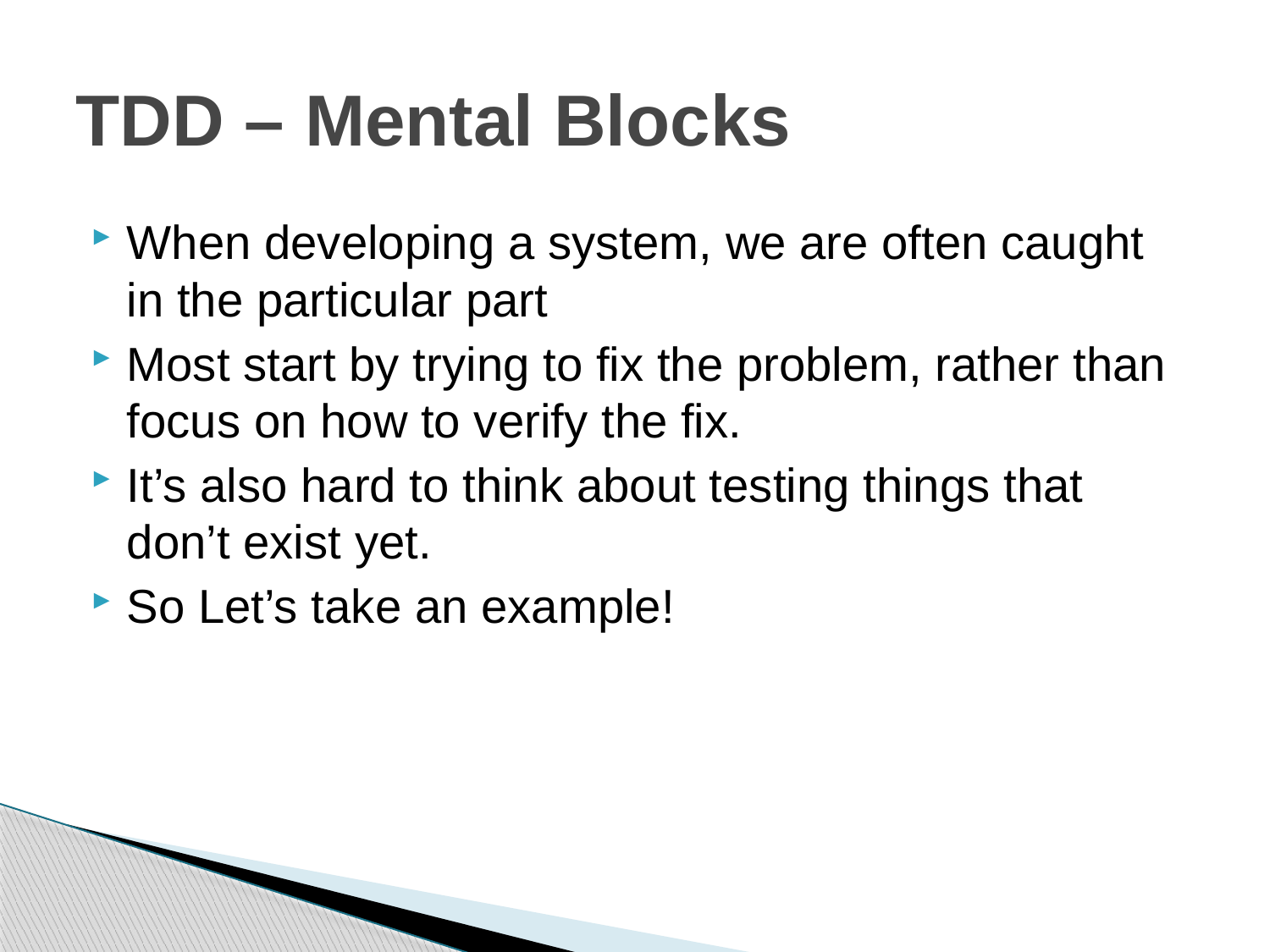

# TDD – Mental Blocks
When developing a system, we are often caught in the particular part
Most start by trying to fix the problem, rather than focus on how to verify the fix.
It’s also hard to think about testing things that don’t exist yet.
So Let’s take an example!